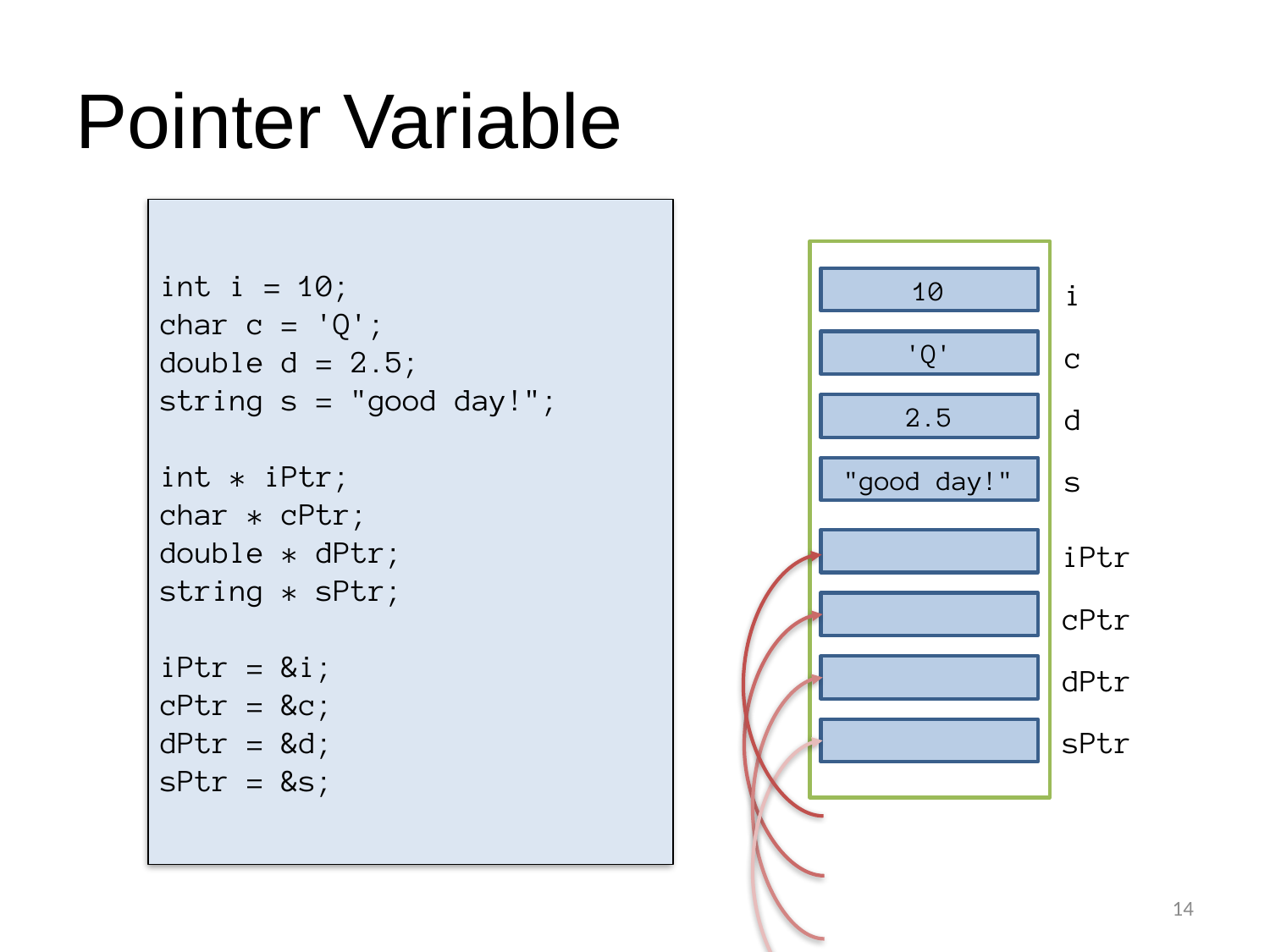

Pointer Variable
int i = 10;
char c = 'Q';
double d = 2.5;
string s = "good day!";

int * iPtr;
char * cPtr;
double * dPtr;
string * sPtr;

iPtr = &i;
cPtr = &c;
dPtr = &d;
sPtr = &s;

10
i
c
'Q'
d
2.5
s
"good day!"

iPtr

cPtr

dPtr

sPtr

14